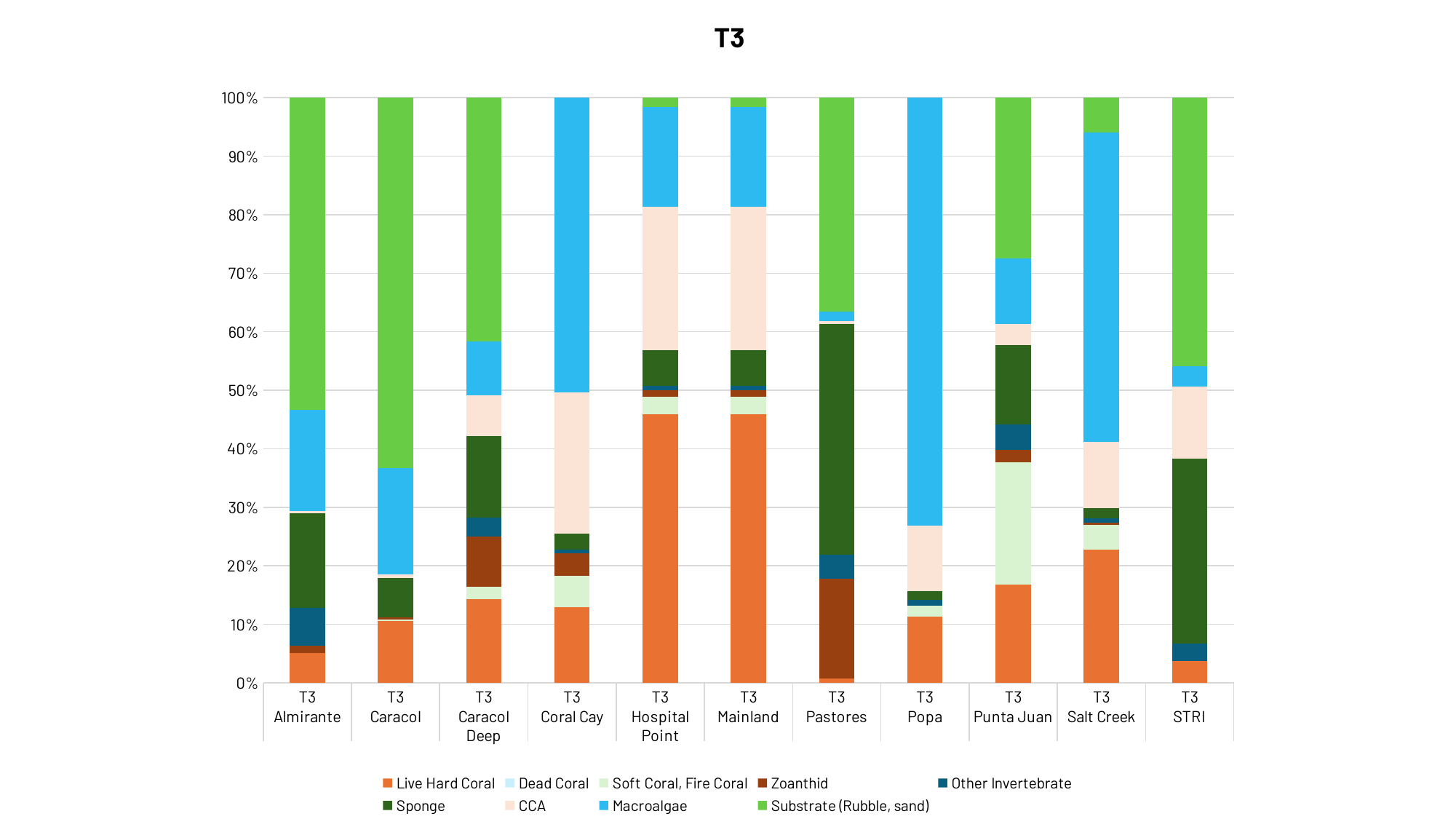

### Chart: T3

| Category |  |  |  |  |  |  |  |  |  |
|---|---|---|---|---|---|---|---|---|---|
| T3 | 4.3 | 0.0 | 0.0 | 1.05 | 5.4 | 13.65 | 0.3 | 14.6 | 44.85 |
| T3 | 10.1 | 0.0 | 0.2 | 0.4 | 0.0 | 6.4 | 0.5 | 17.3 | 60.3 |
| T3 | 12.5 | 0.0 | 1.9545454545454546 | 7.454545454545454 | 2.8181818181818183 | 12.272727272727273 | 6.136363636363637 | 8.045454545454545 | 36.54545454545455 |
| T3 | 10.636363636363637 | 0.0 | 4.363636363636363 | 3.1818181818181817 | 0.5454545454545454 | 2.1818181818181817 | 19.818181818181817 | 41.36363636363637 | 0.0 |
| T3 | 32.18181818181818 | 0.0 | 2.090909090909091 | 0.8181818181818182 | 0.5454545454545454 | 4.2727272727272725 | 17.181818181818183 | 12.0 | 1.0909090909090908 |
| T3 | 32.18181818181818 | 0.0 | 2.090909090909091 | 0.8181818181818182 | 0.5454545454545454 | 4.2727272727272725 | 17.181818181818183 | 12.0 | 1.0909090909090908 |
| T3 | 0.7272727272727273 | 0.0 | 0.0 | 16.181818181818183 | 4.0 | 37.63636363636363 | 0.36363636363636365 | 1.5454545454545454 | 34.90909090909091 |
| T3 | 8.454545454545455 | 0.0 | 1.3636363636363635 | 0.0 | 0.7272727272727273 | 1.0909090909090908 | 8.363636363636363 | 54.54545454545455 | 0.0 |
| T3 | 13.181818181818182 | 0.0 | 16.363636363636363 | 1.6363636363636365 | 3.4545454545454546 | 10.636363636363637 | 2.8181818181818183 | 8.727272727272727 | 21.545454545454547 |
| T3 | 18.272727272727273 | 0.0 | 3.3636363636363638 | 0.36363636363636365 | 0.5454545454545454 | 1.4545454545454546 | 9.090909090909092 | 42.36363636363637 | 4.818181818181818 |
| T3 | 2.8 | 0.0 | 0.0 | 0.0 | 2.2 | 23.5 | 9.2 | 2.6 | 34.2 |